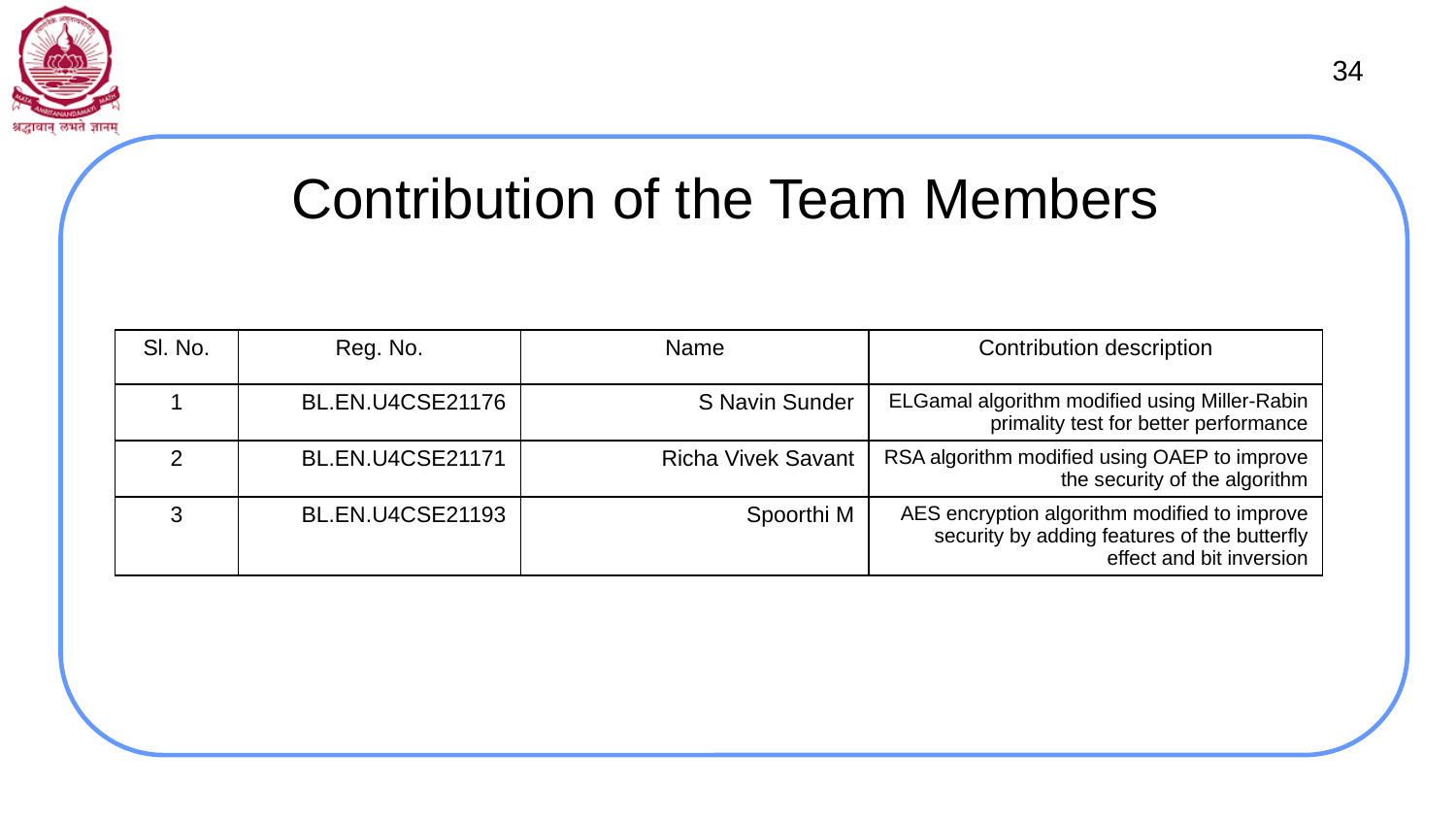

34
# Contribution of the Team Members
| Sl. No. | Reg. No. | Name | Contribution description |
| --- | --- | --- | --- |
| 1 | BL.EN.U4CSE21176 | S Navin Sunder | ELGamal algorithm modified using Miller-Rabin primality test for better performance |
| 2 | BL.EN.U4CSE21171 | Richa Vivek Savant | RSA algorithm modified using OAEP to improve the security of the algorithm |
| 3 | BL.EN.U4CSE21193 | Spoorthi M | AES encryption algorithm modified to improve security by adding features of the butterfly effect and bit inversion |